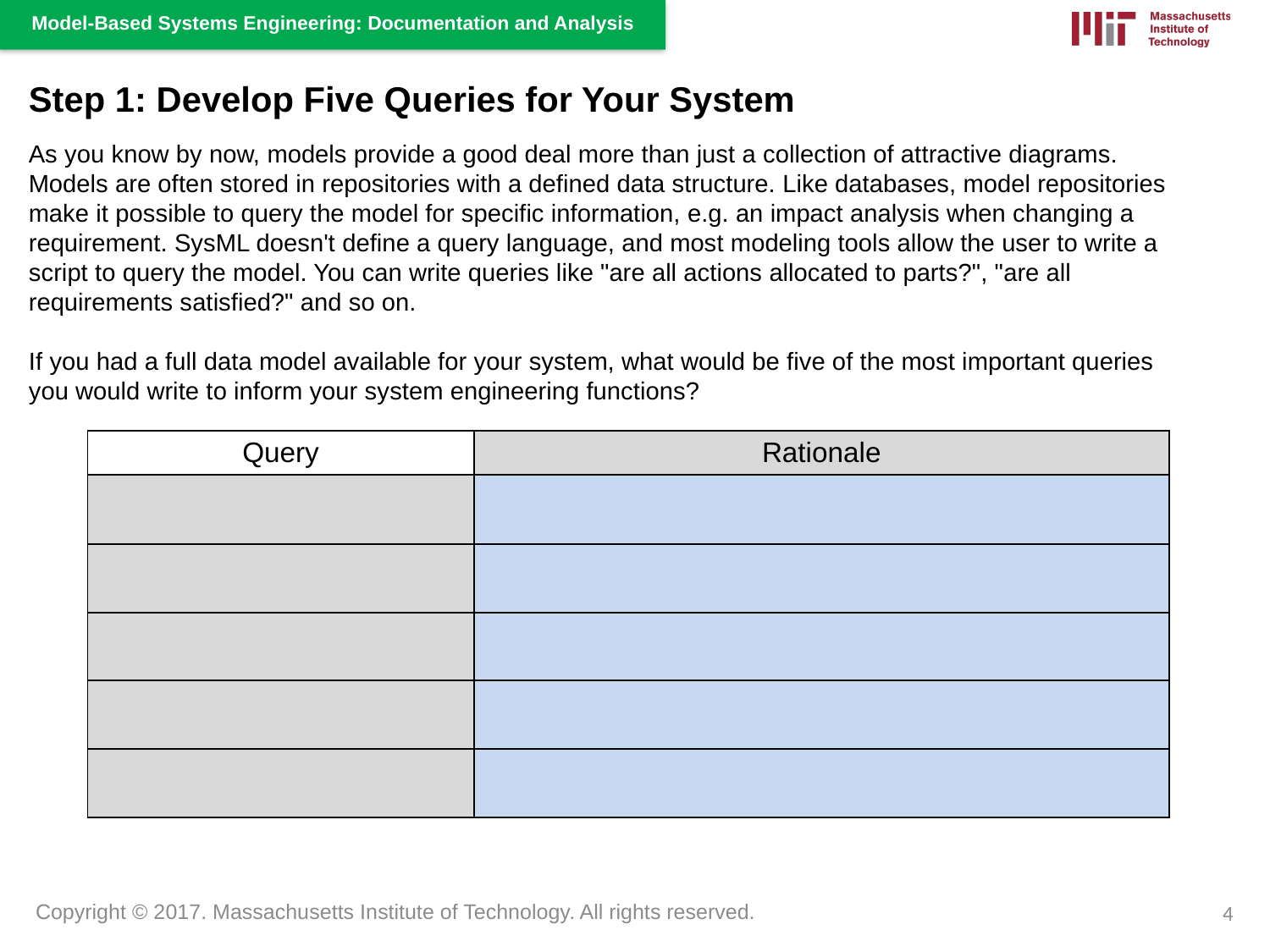

Step 1: Develop Five Queries for Your System
As you know by now, models provide a good deal more than just a collection of attractive diagrams. Models are often stored in repositories with a defined data structure. Like databases, model repositories make it possible to query the model for specific information, e.g. an impact analysis when changing a requirement. SysML doesn't define a query language, and most modeling tools allow the user to write a script to query the model. You can write queries like "are all actions allocated to parts?", "are all requirements satisfied?" and so on.

If you had a full data model available for your system, what would be five of the most important queries you would write to inform your system engineering functions?
| Query | Rationale |
| --- | --- |
|  |  |
|  |  |
|  |  |
|  |  |
|  |  |
4